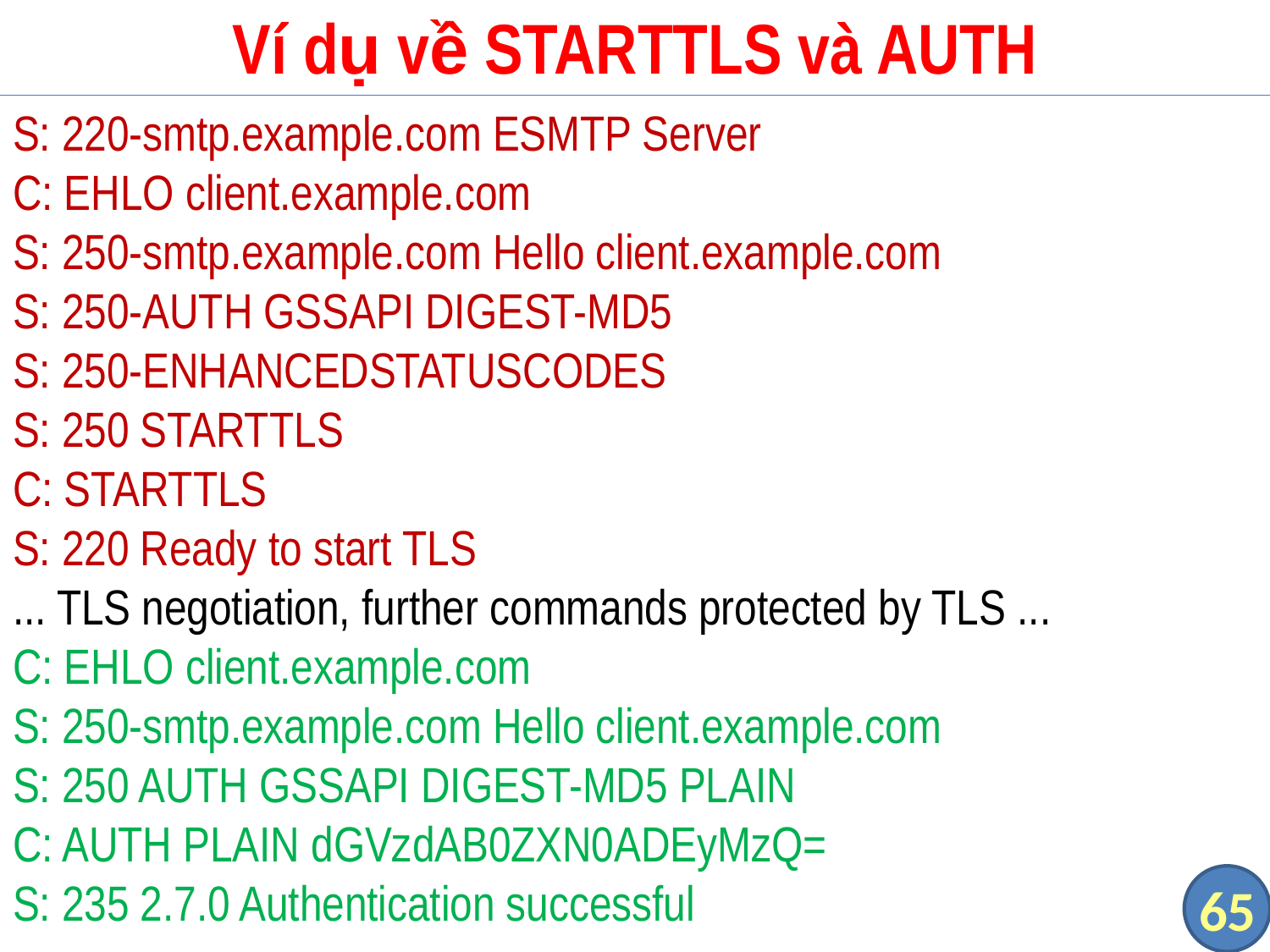

# Ví dụ về STARTTLS và AUTH
S: 220-smtp.example.com ESMTP Server
C: EHLO client.example.com
S: 250-smtp.example.com Hello client.example.com
S: 250-AUTH GSSAPI DIGEST-MD5
S: 250-ENHANCEDSTATUSCODES
S: 250 STARTTLS
C: STARTTLS
S: 220 Ready to start TLS
... TLS negotiation, further commands protected by TLS ...
C: EHLO client.example.com
S: 250-smtp.example.com Hello client.example.com
S: 250 AUTH GSSAPI DIGEST-MD5 PLAIN
C: AUTH PLAIN dGVzdAB0ZXN0ADEyMzQ=
S: 235 2.7.0 Authentication successful
65